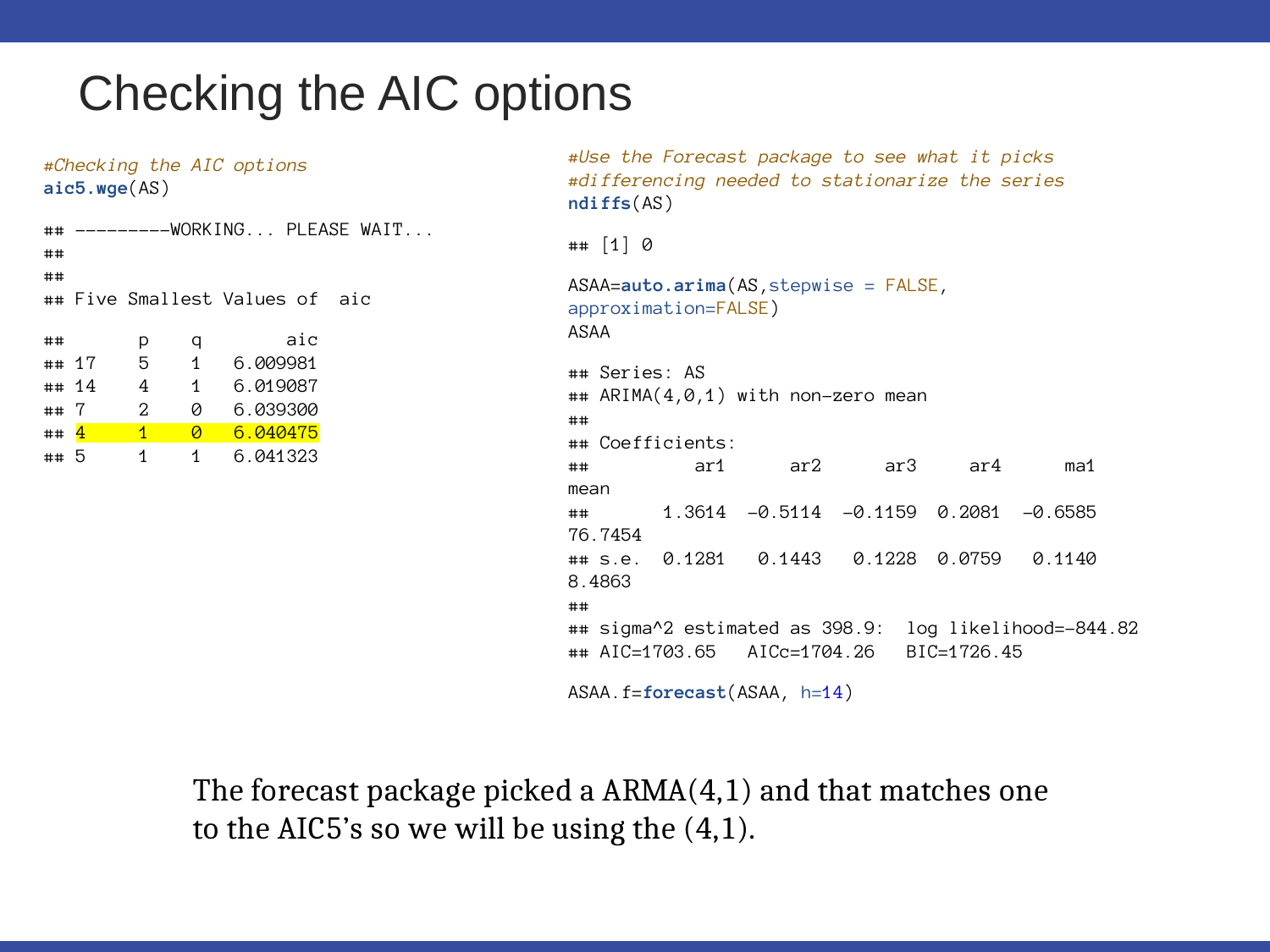

# Checking the AIC options
#Use the Forecast package to see what it picks
#differencing needed to stationarize the series
ndiffs(AS)
## [1] 0
ASAA=auto.arima(AS,stepwise = FALSE,  approximation=FALSE)
ASAA
## Series: AS ## ARIMA(4,0,1) with non-zero mean ## ## Coefficients: ##          ar1      ar2      ar3     ar4      ma1     mean ##       1.3614  -0.5114  -0.1159  0.2081  -0.6585  76.7454 ## s.e.  0.1281   0.1443   0.1228  0.0759   0.1140   8.4863 ## ## sigma^2 estimated as 398.9:  log likelihood=-844.82 ## AIC=1703.65   AICc=1704.26   BIC=1726.45
ASAA.f=forecast(ASAA, h=14)
#Checking the AIC options
aic5.wge(AS)
## ---------WORKING... PLEASE WAIT... ## ## ## Five Smallest Values of  aic
##       p    q        aic ## 17    5    1   6.009981 ## 14    4    1   6.019087 ## 7     2    0   6.039300 ## 4     1    0   6.040475 ## 5     1    1   6.041323
The forecast package picked a ARMA(4,1) and that matches one to the AIC5’s so we will be using the (4,1).